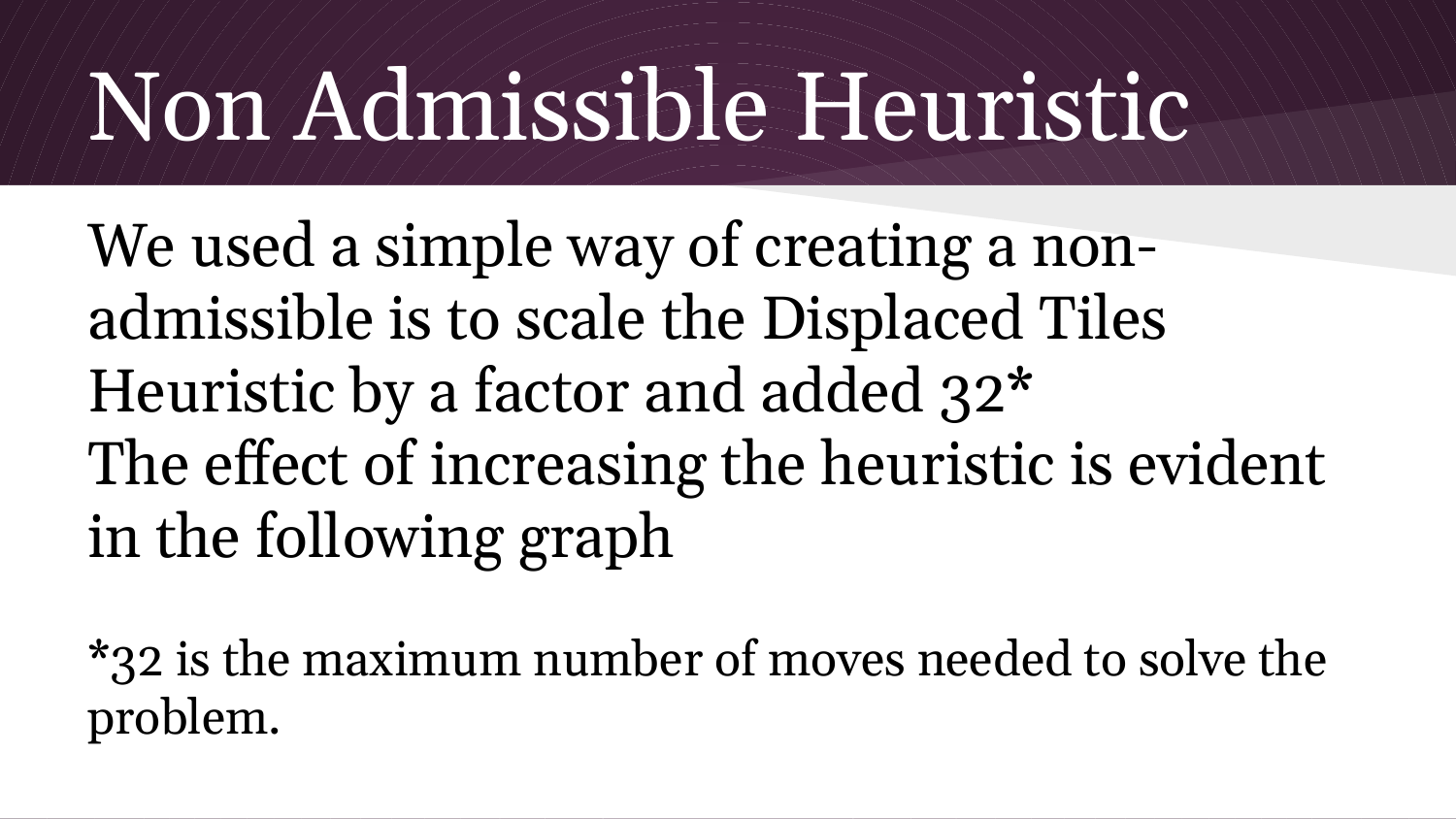

# Non Admissible Heuristic
We used a simple way of creating a non-admissible is to scale the Displaced Tiles Heuristic by a factor and added 32*
The effect of increasing the heuristic is evident in the following graph

*32 is the maximum number of moves needed to solve the problem.